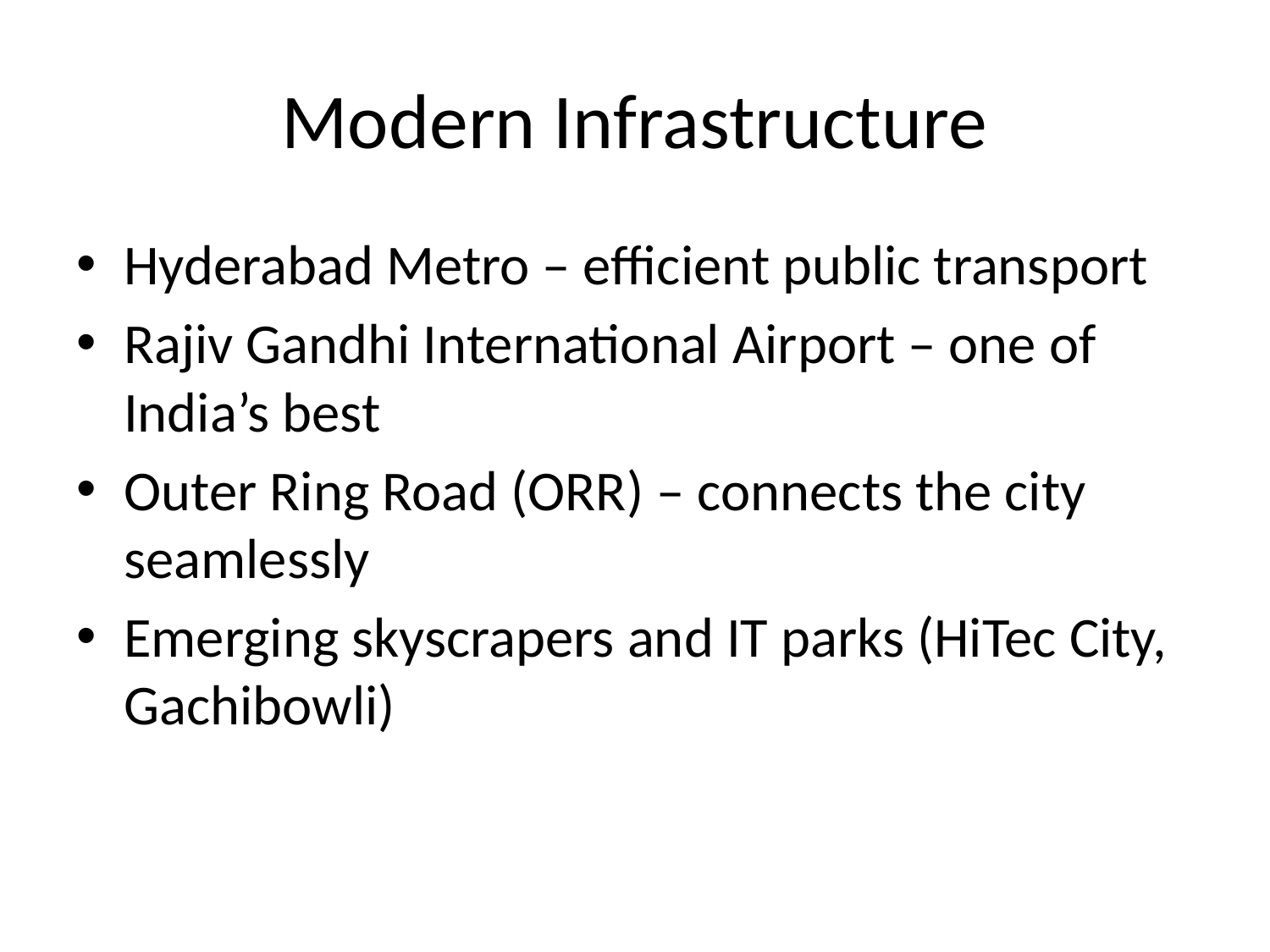

# Modern Infrastructure
Hyderabad Metro – efficient public transport
Rajiv Gandhi International Airport – one of India’s best
Outer Ring Road (ORR) – connects the city seamlessly
Emerging skyscrapers and IT parks (HiTec City, Gachibowli)